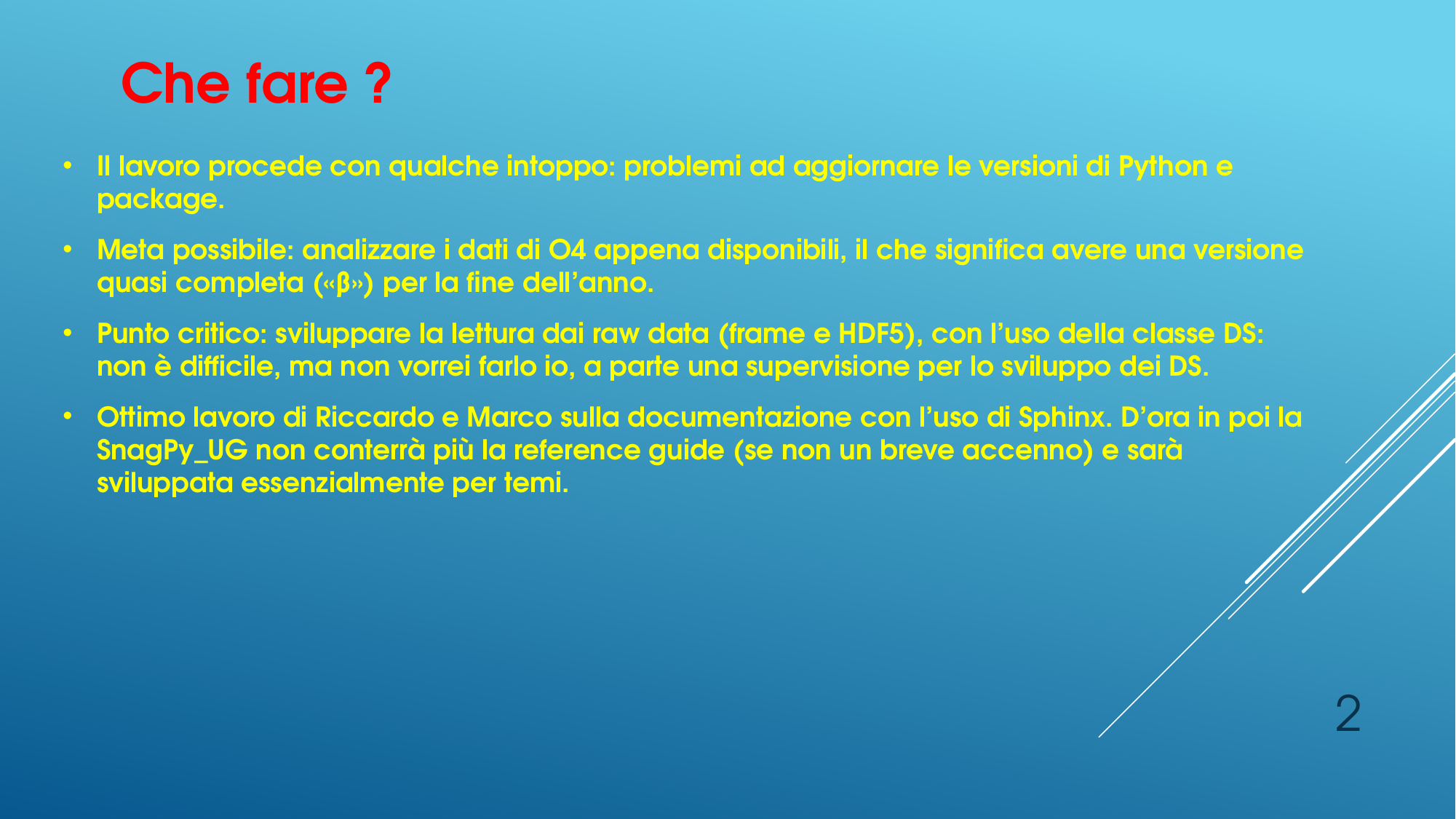

Che fare ?
Il lavoro procede con qualche intoppo: problemi ad aggiornare le versioni di Python e package.
Meta possibile: analizzare i dati di O4 appena disponibili, il che significa avere una versione quasi completa («β») per la fine dell’anno.
Punto critico: sviluppare la lettura dai raw data (frame e HDF5), con l’uso della classe DS: non è difficile, ma non vorrei farlo io, a parte una supervisione per lo sviluppo dei DS.
Ottimo lavoro di Riccardo e Marco sulla documentazione con l’uso di Sphinx. D’ora in poi la SnagPy_UG non conterrà più la reference guide (se non un breve accenno) e sarà sviluppata essenzialmente per temi.
2